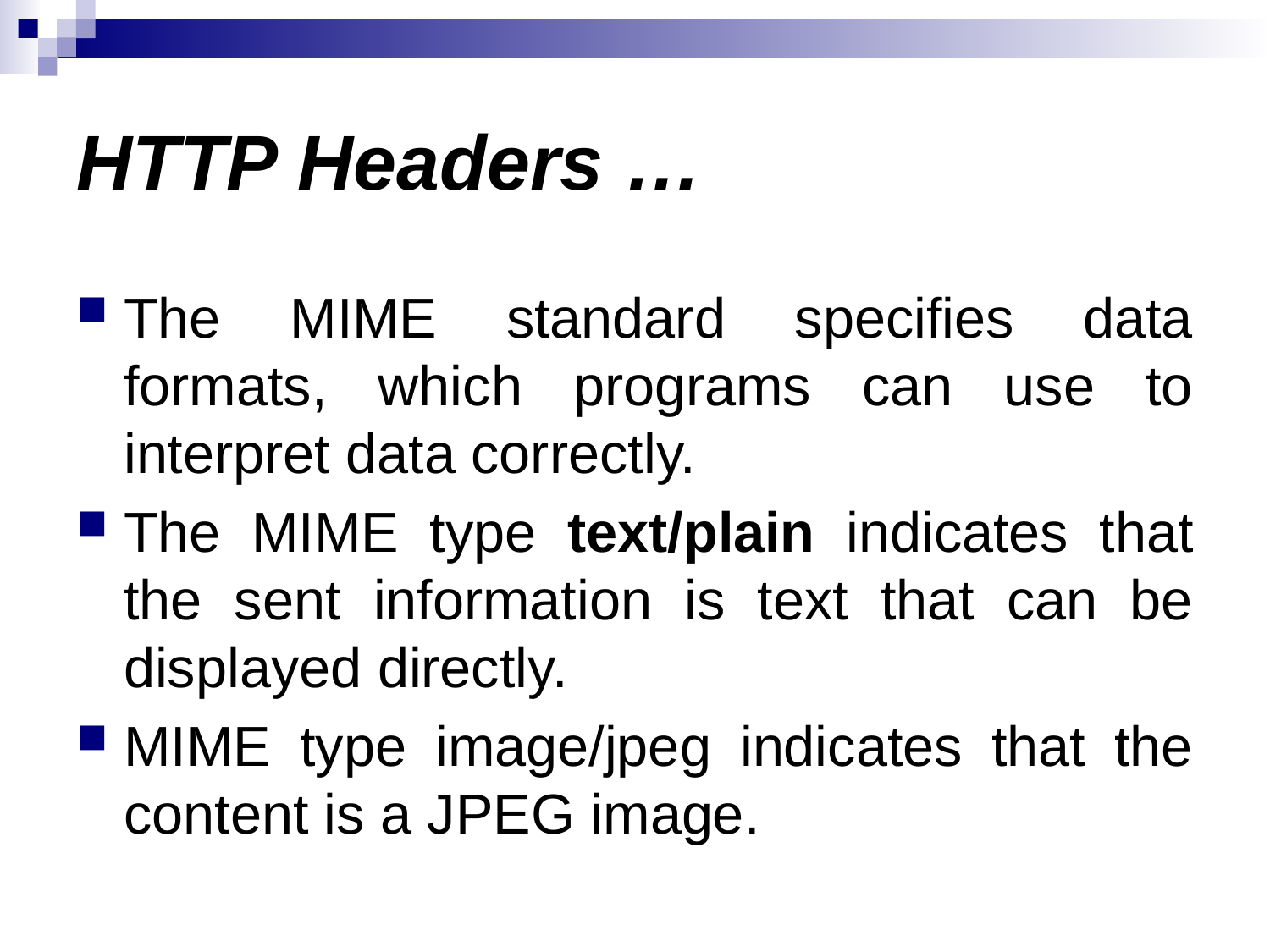

# HTTP Headers …
The MIME standard specifies data formats, which programs can use to interpret data correctly.
The MIME type text/plain indicates that the sent information is text that can be displayed directly.
MIME type image/jpeg indicates that the content is a JPEG image.